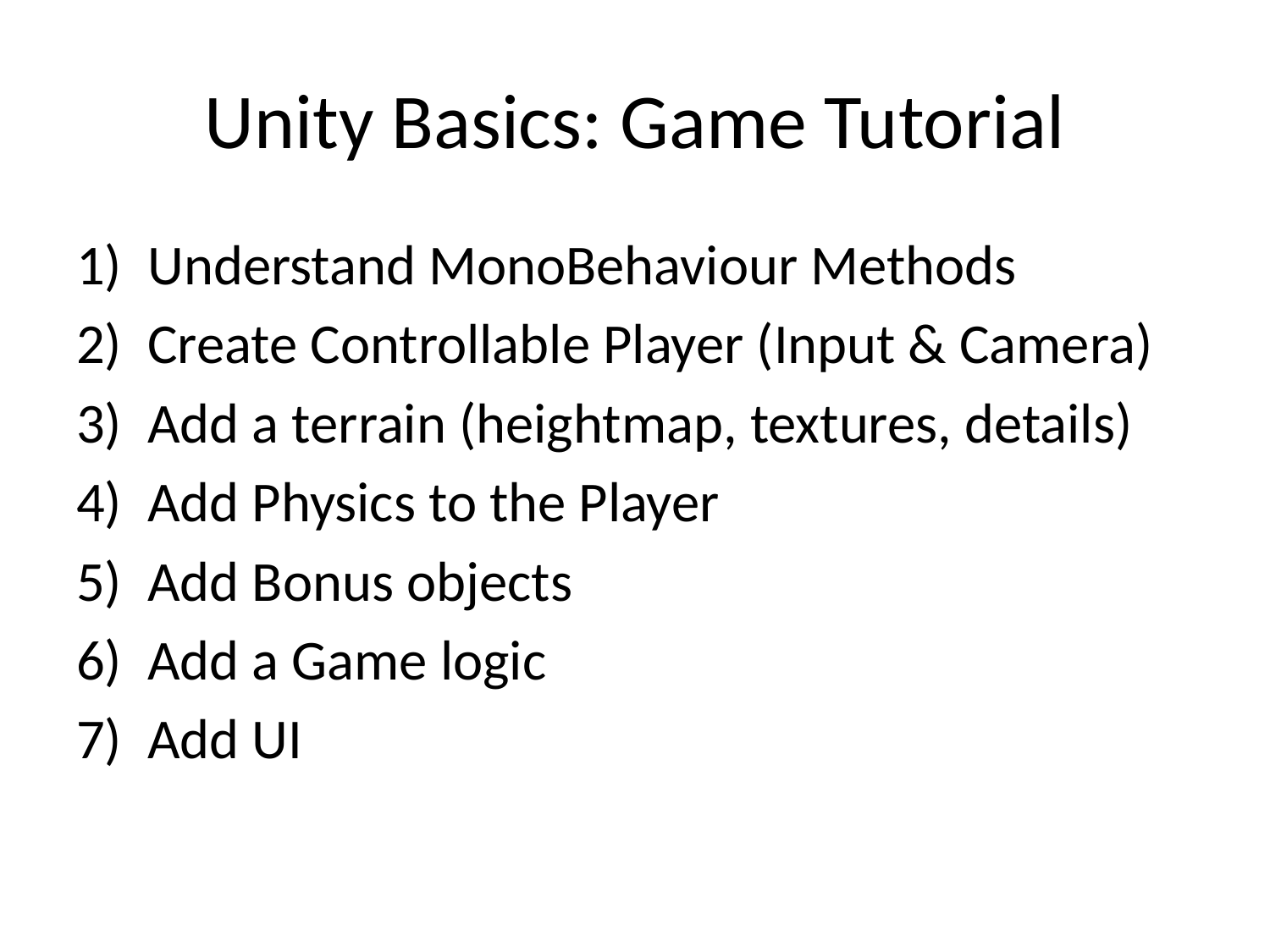

# Unity Basics: Game Tutorial
Understand MonoBehaviour Methods
Create Controllable Player (Input & Camera)
Add a terrain (heightmap, textures, details)
Add Physics to the Player
Add Bonus objects
Add a Game logic
Add UI